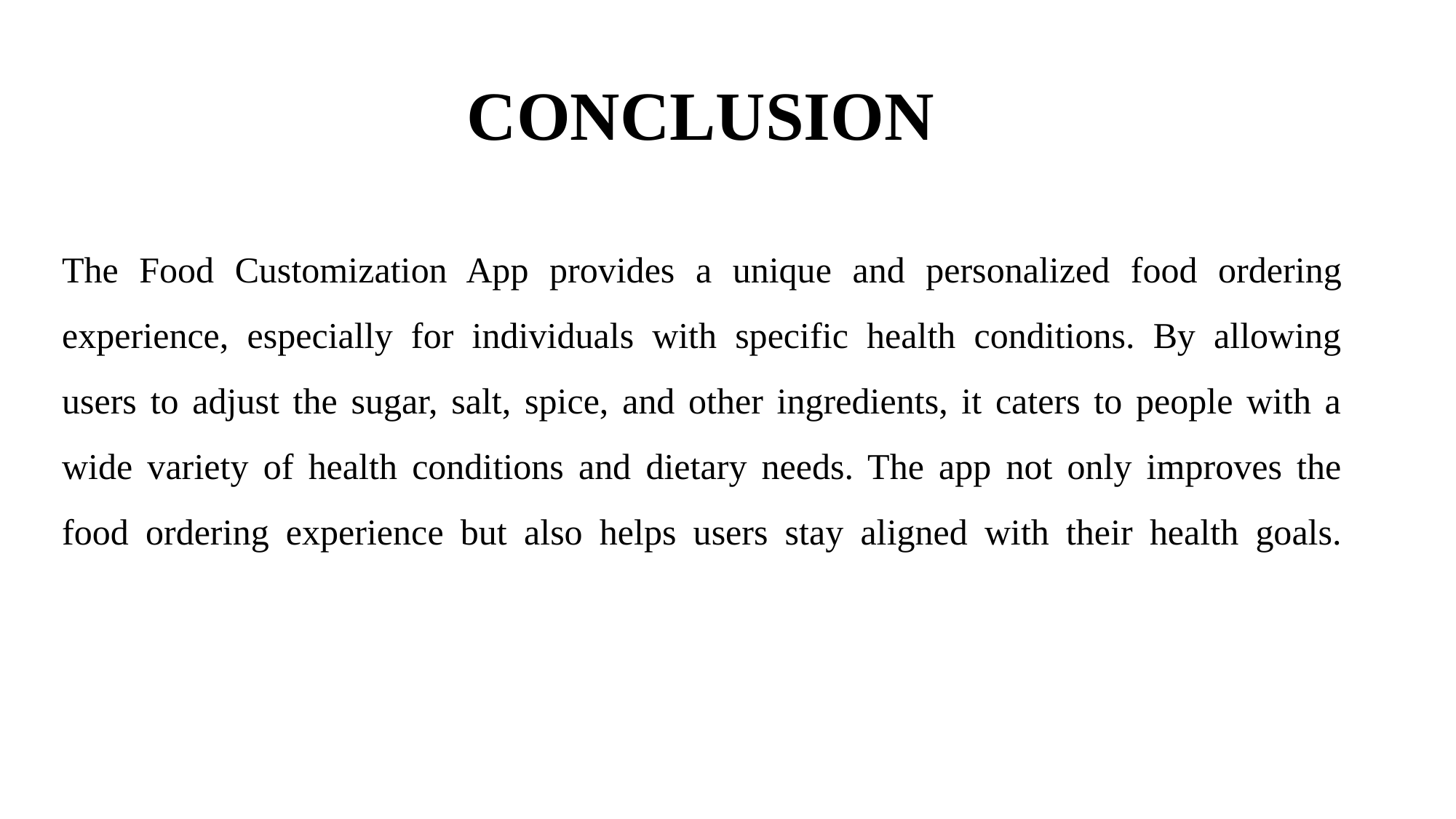

# CONCLUSION
The Food Customization App provides a unique and personalized food ordering experience, especially for individuals with specific health conditions. By allowing users to adjust the sugar, salt, spice, and other ingredients, it caters to people with a wide variety of health conditions and dietary needs. The app not only improves the food ordering experience but also helps users stay aligned with their health goals.